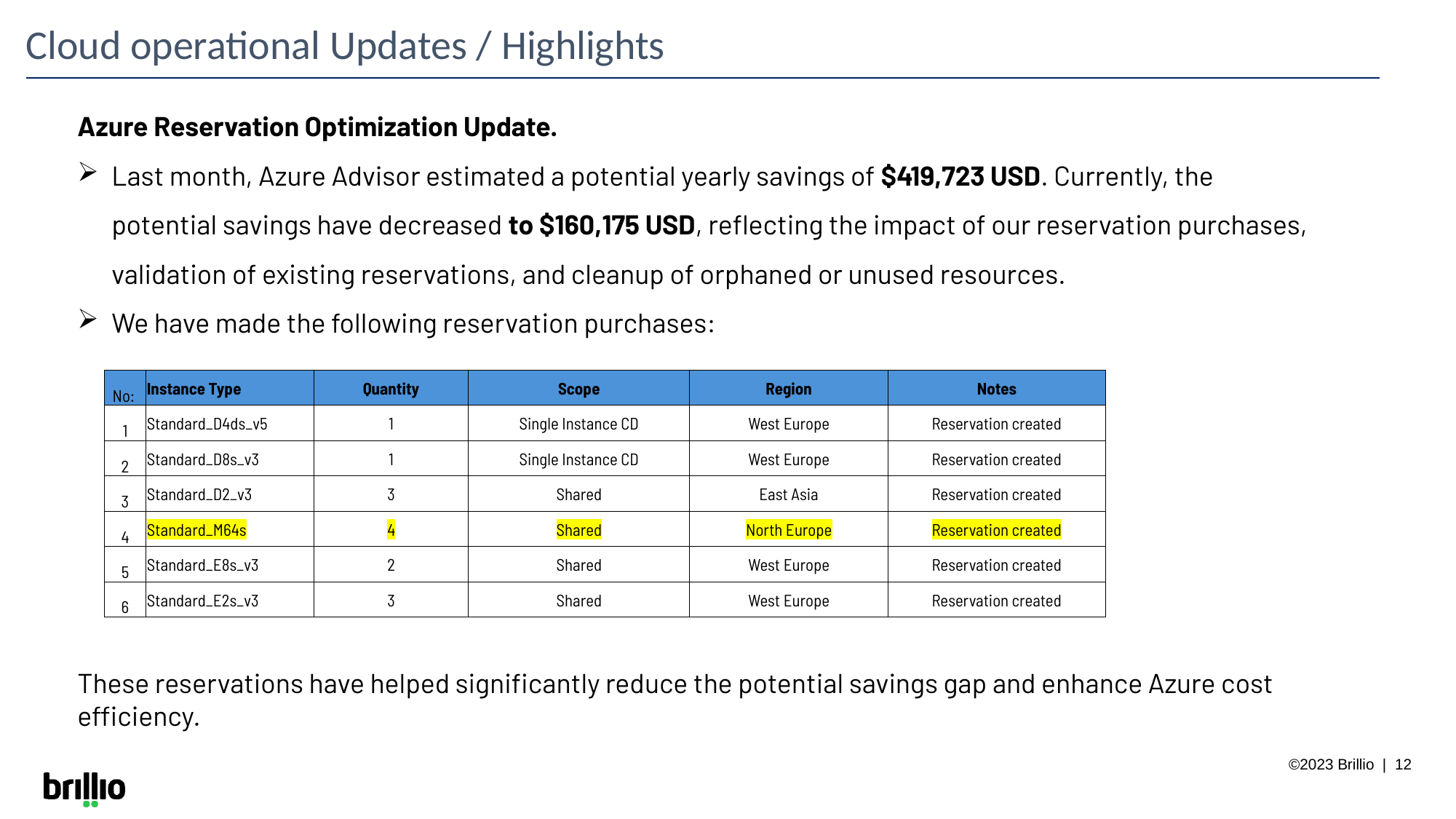

Cloud operational Updates / Highlights

.

Azure Reservation Optimization Update.
Last month, Azure Advisor estimated a potential yearly savings of $419,723 USD. Currently, the potential savings have decreased to $160,175 USD, reflecting the impact of our reservation purchases, validation of existing reservations, and cleanup of orphaned or unused resources.
We have made the following reservation purchases:

These reservations have helped significantly reduce the potential savings gap and enhance Azure cost efficiency.

| No: | Instance Type | Quantity | Scope | Region | Notes |
| --- | --- | --- | --- | --- | --- |
| 1 | Standard\_D4ds\_v5 | 1 | Single Instance CD | West Europe | Reservation created |
| 2 | Standard\_D8s\_v3 | 1 | Single Instance CD | West Europe | Reservation created |
| 3 | Standard\_D2\_v3 | 3 | Shared | East Asia | Reservation created |
| 4 | Standard\_M64s | 4 | Shared | North Europe | Reservation created |
| 5 | Standard\_E8s\_v3 | 2 | Shared | West Europe | Reservation created |
| 6 | Standard\_E2s\_v3 | 3 | Shared | West Europe | Reservation created |
©2023 Brillio  |  12